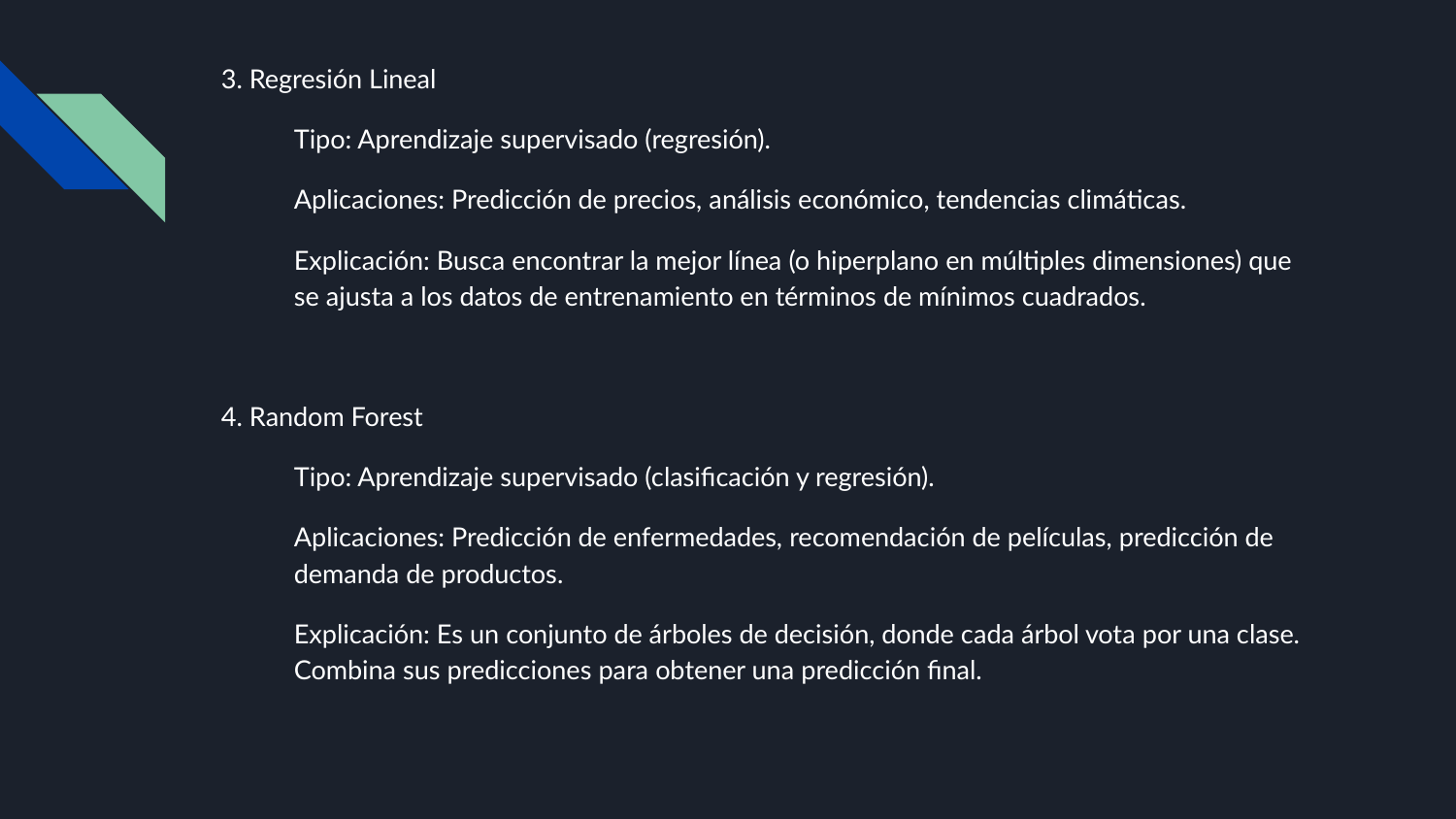

3. Regresión Lineal
Tipo: Aprendizaje supervisado (regresión).
Aplicaciones: Predicción de precios, análisis económico, tendencias climáticas.
Explicación: Busca encontrar la mejor línea (o hiperplano en múltiples dimensiones) que se ajusta a los datos de entrenamiento en términos de mínimos cuadrados.

4. Random Forest
Tipo: Aprendizaje supervisado (clasificación y regresión).
Aplicaciones: Predicción de enfermedades, recomendación de películas, predicción de demanda de productos.
Explicación: Es un conjunto de árboles de decisión, donde cada árbol vota por una clase. Combina sus predicciones para obtener una predicción final.